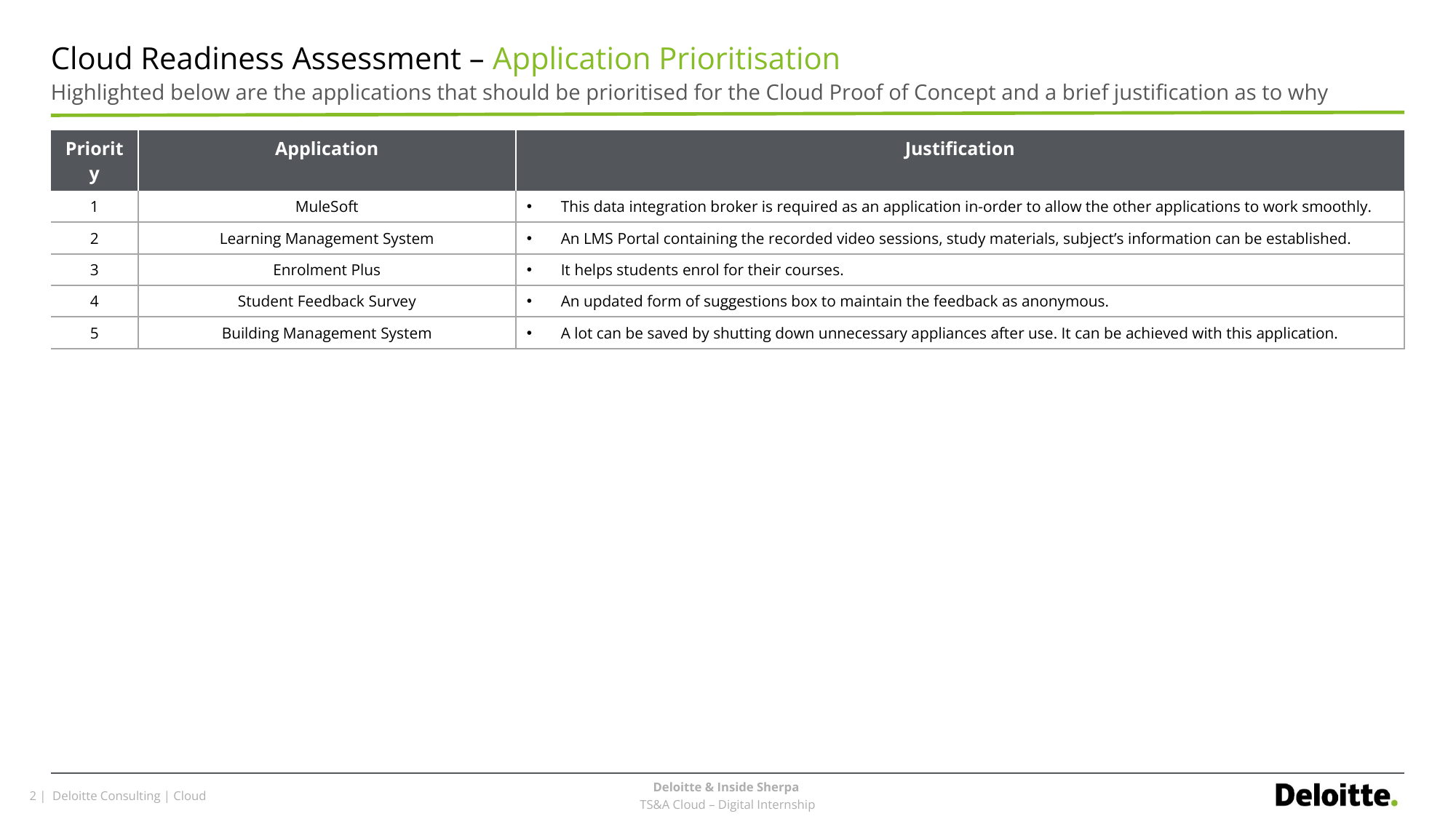

# Cloud Readiness Assessment – Application Prioritisation
Highlighted below are the applications that should be prioritised for the Cloud Proof of Concept and a brief justification as to why
| Priority | Application | Justification |
| --- | --- | --- |
| 1 | MuleSoft | This data integration broker is required as an application in-order to allow the other applications to work smoothly. |
| 2 | Learning Management System | An LMS Portal containing the recorded video sessions, study materials, subject’s information can be established. |
| 3 | Enrolment Plus | It helps students enrol for their courses. |
| 4 | Student Feedback Survey | An updated form of suggestions box to maintain the feedback as anonymous. |
| 5 | Building Management System | A lot can be saved by shutting down unnecessary appliances after use. It can be achieved with this application. |